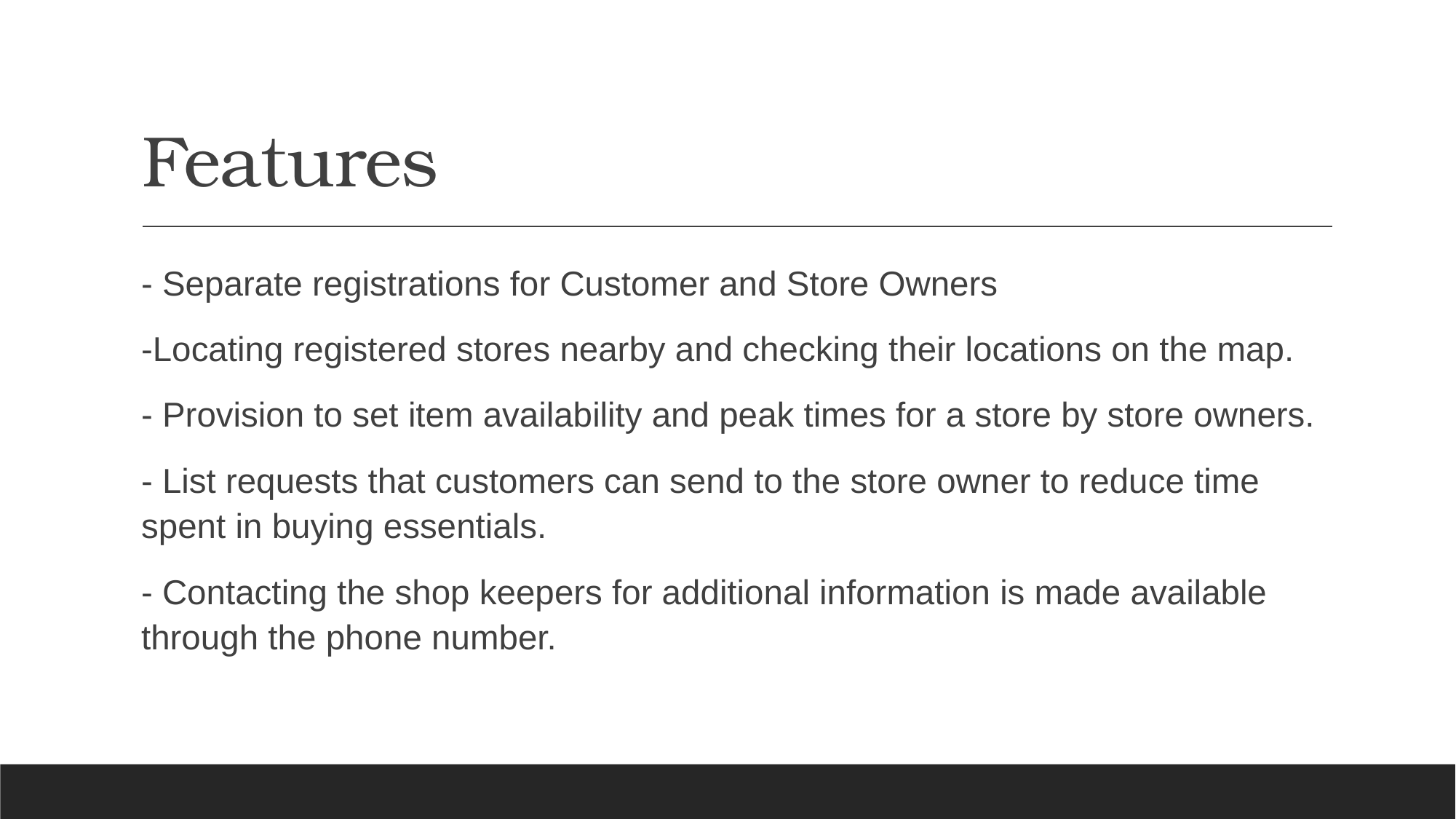

# Features
- Separate registrations for Customer and Store Owners
-Locating registered stores nearby and checking their locations on the map.
- Provision to set item availability and peak times for a store by store owners.
- List requests that customers can send to the store owner to reduce time spent in buying essentials.
- Contacting the shop keepers for additional information is made available through the phone number.